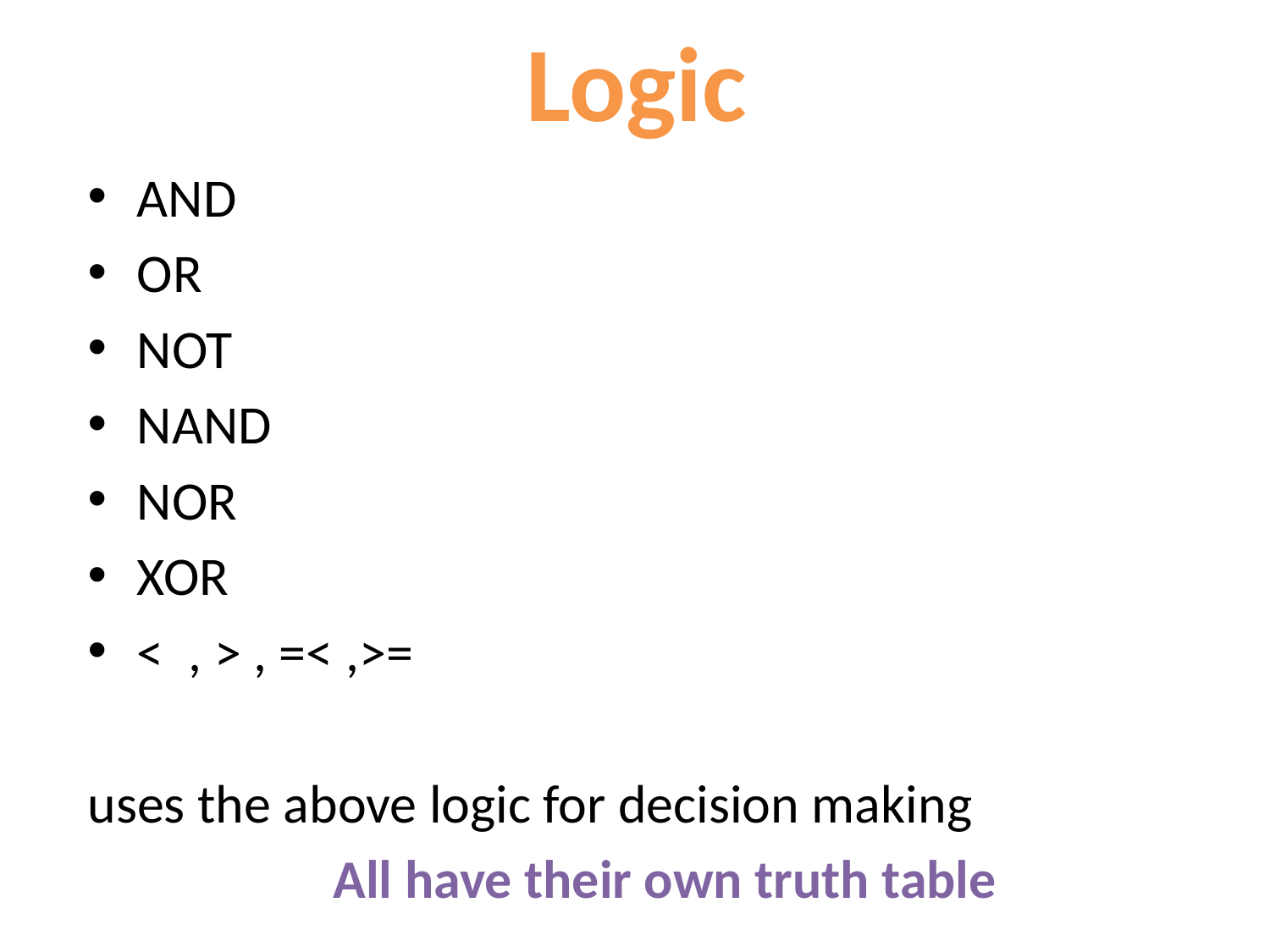

# Logic
AND
OR
NOT
NAND
NOR
XOR
<  , > , =< ,>=

uses the above logic for decision making
                    All have their own truth table